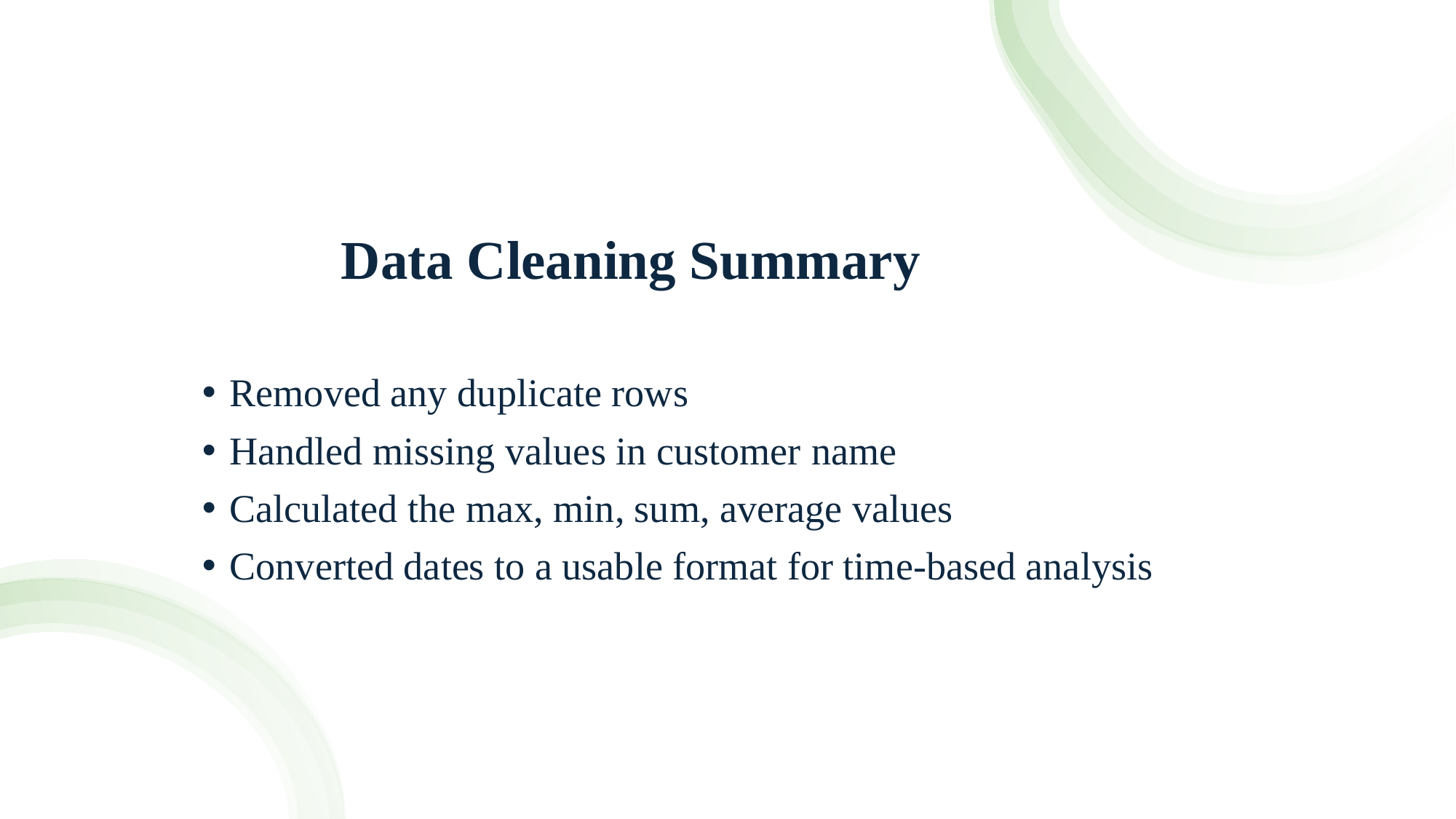

# Data Cleaning Summary
Removed any duplicate rows
Handled missing values in customer name
Calculated the max, min, sum, average values
Converted dates to a usable format for time-based analysis